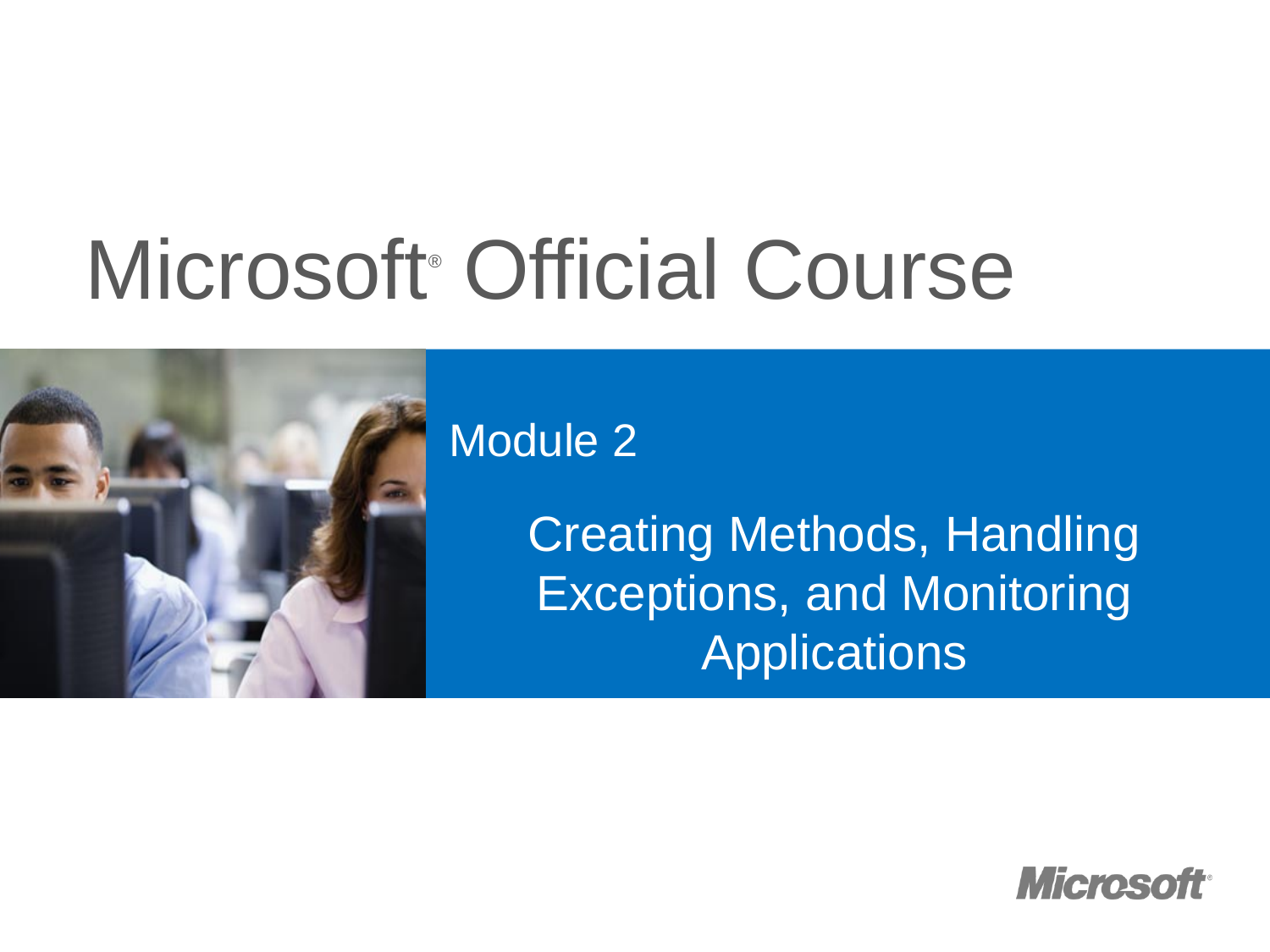

# Module 2
Creating Methods, Handling Exceptions, and Monitoring Applications